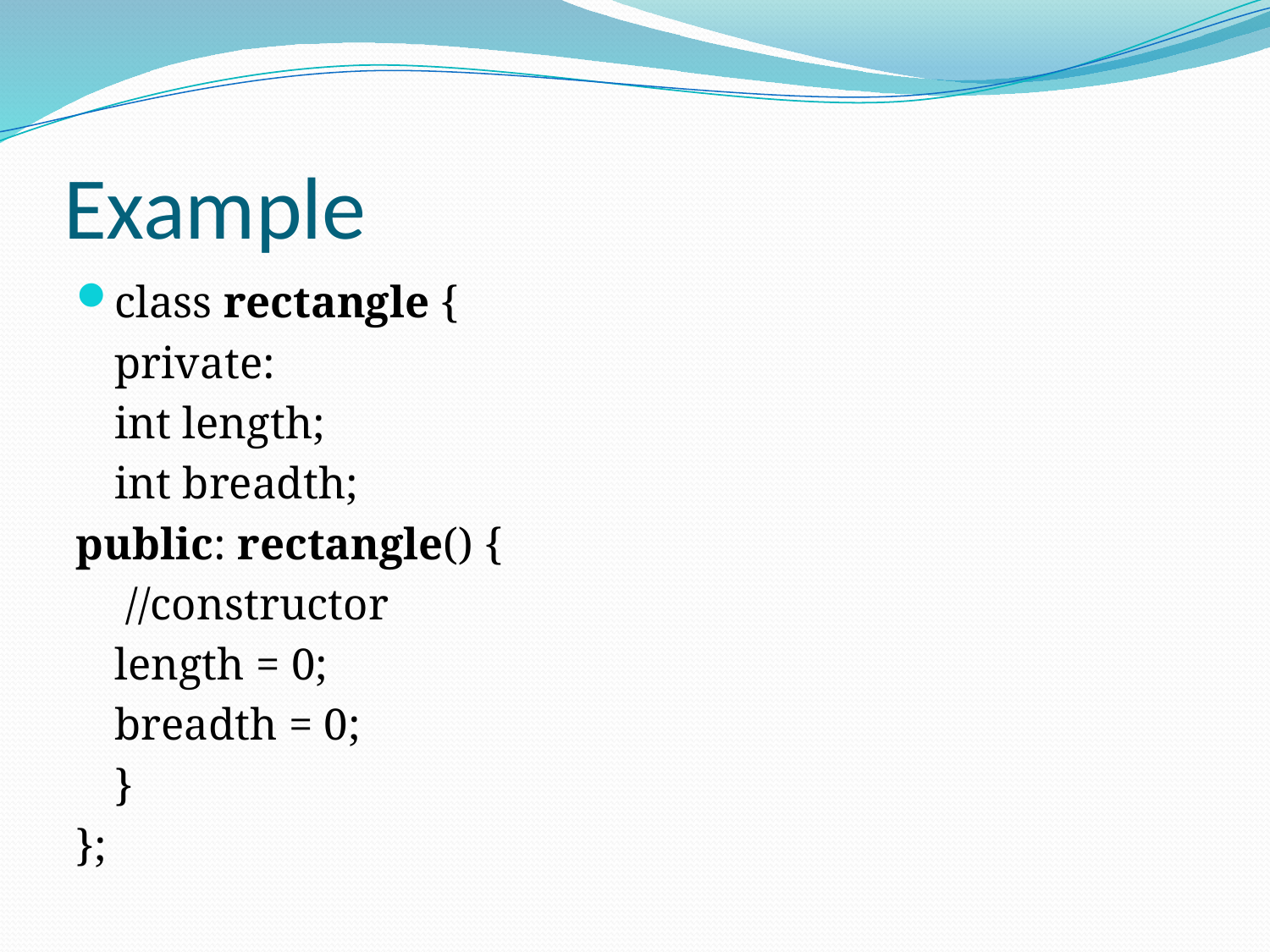

# Example
class rectangle {
	private:
	int length;
	int breadth;
public: rectangle() {
		 //constructor
		length = 0;
		breadth = 0;
	}
};